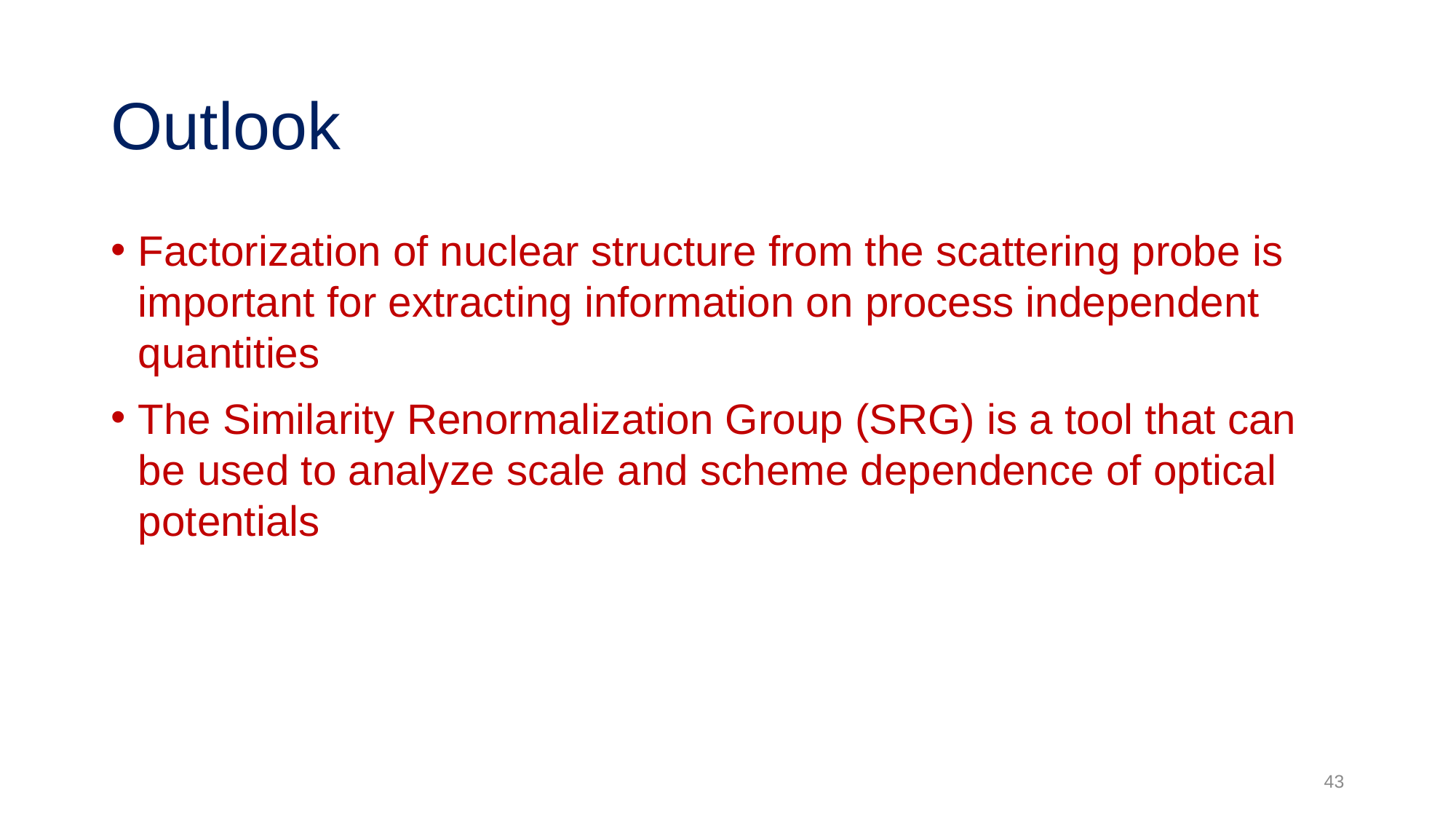

# Outlook
Factorization of nuclear structure from the scattering probe is important for extracting information on process independent quantities
The Similarity Renormalization Group (SRG) is a tool that can be used to analyze scale and scheme dependence of optical potentials

43